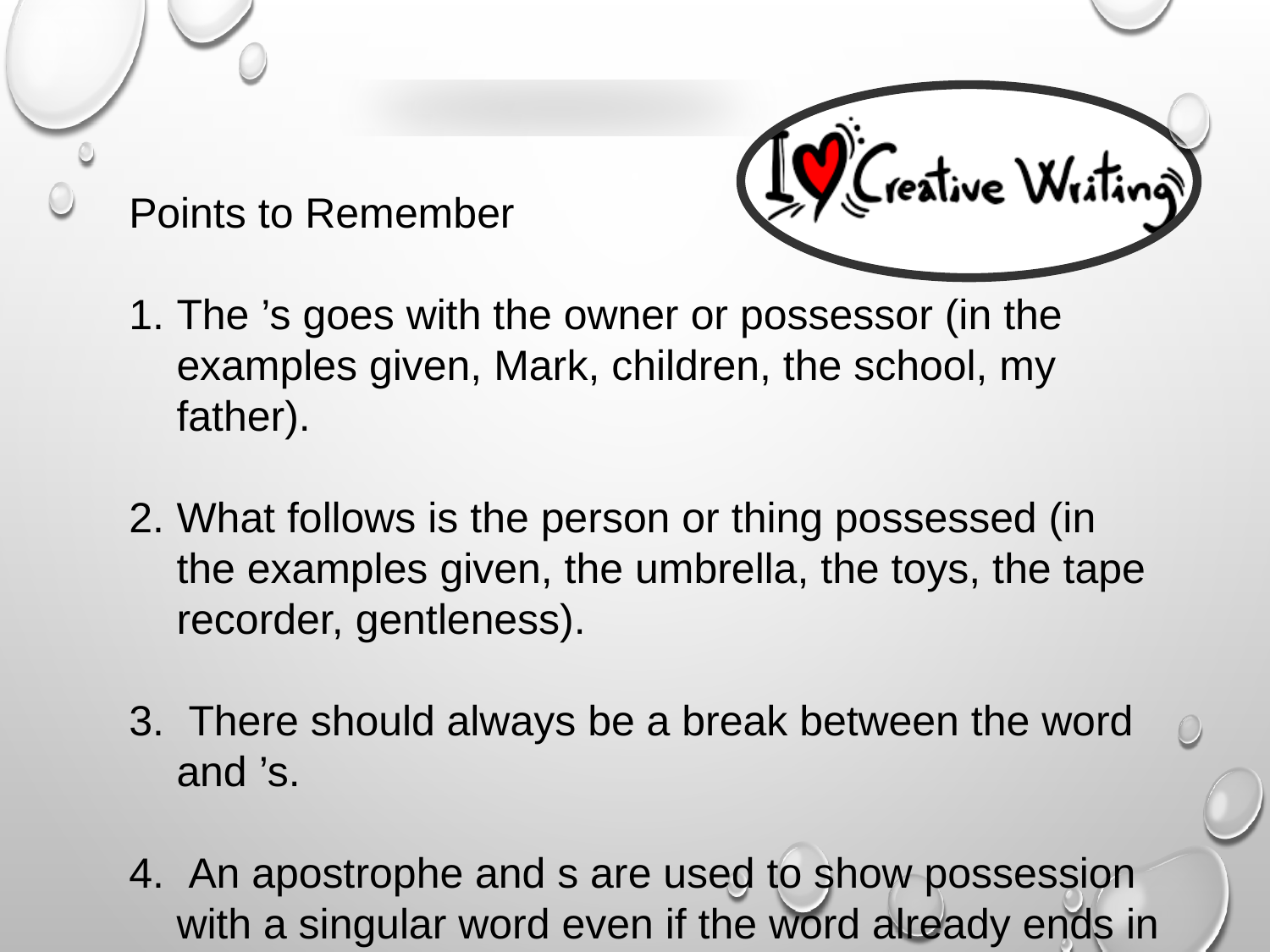

Points to Remember

The ’s goes with the owner or possessor (in the examples given, Mark, children, the school, my father).

What follows is the person or thing possessed (in the examples given, the umbrella, the toys, the tape recorder, gentleness).

 There should always be a break between the word and ’s.

 An apostrophe and s are used to show possession with a singular word even if the word already ends in s: for example, Doris’s purse (the purse belonging to Doris).